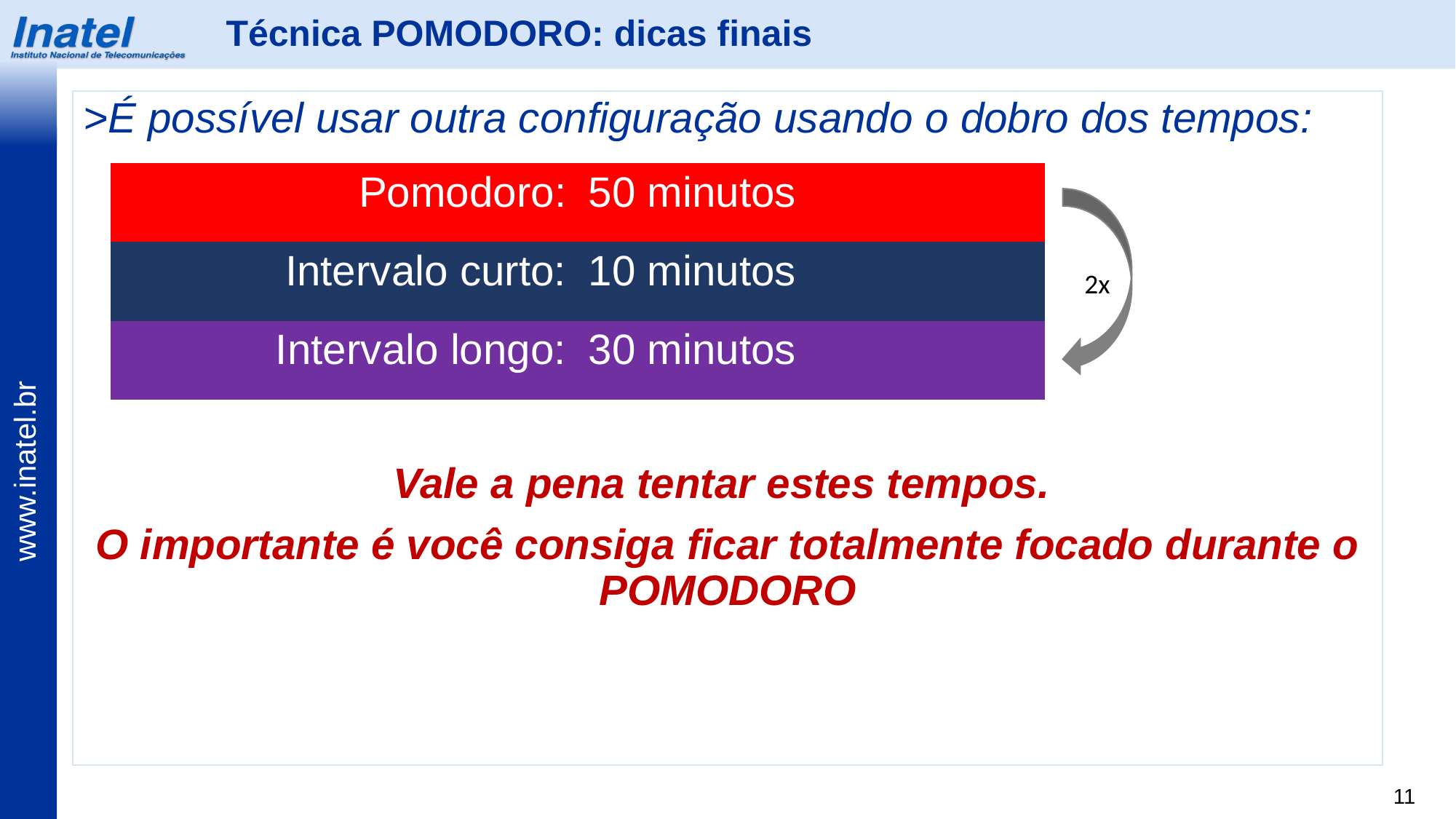

Técnica POMODORO: dicas finais
>É possível usar outra configuração usando o dobro dos tempos:

Vale a pena tentar estes tempos.
O importante é você consiga ficar totalmente focado durante o POMODORO

| Pomodoro: | 50 minutos |
| --- | --- |
| Intervalo curto: | 10 minutos |
| Intervalo longo: | 30 minutos |
2x